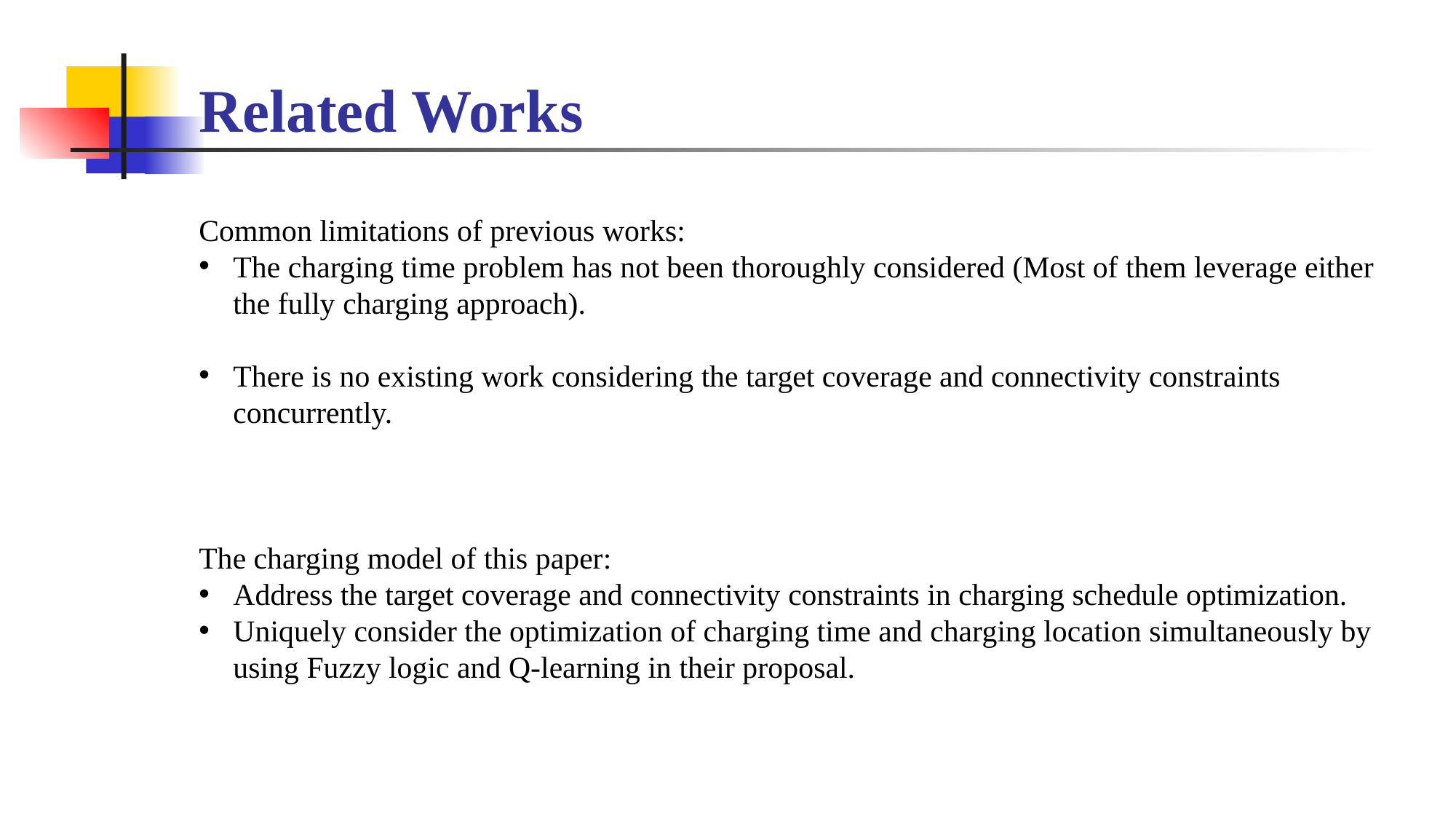

Related Works
Common limitations of previous works:
The charging time problem has not been thoroughly considered (Most of them leverage either the fully charging approach).

There is no existing work considering the target coverage and connectivity constraints concurrently.

The charging model of this paper:
Address the target coverage and connectivity constraints in charging schedule optimization.
Uniquely consider the optimization of charging time and charging location simultaneously by using Fuzzy logic and Q-learning in their proposal.